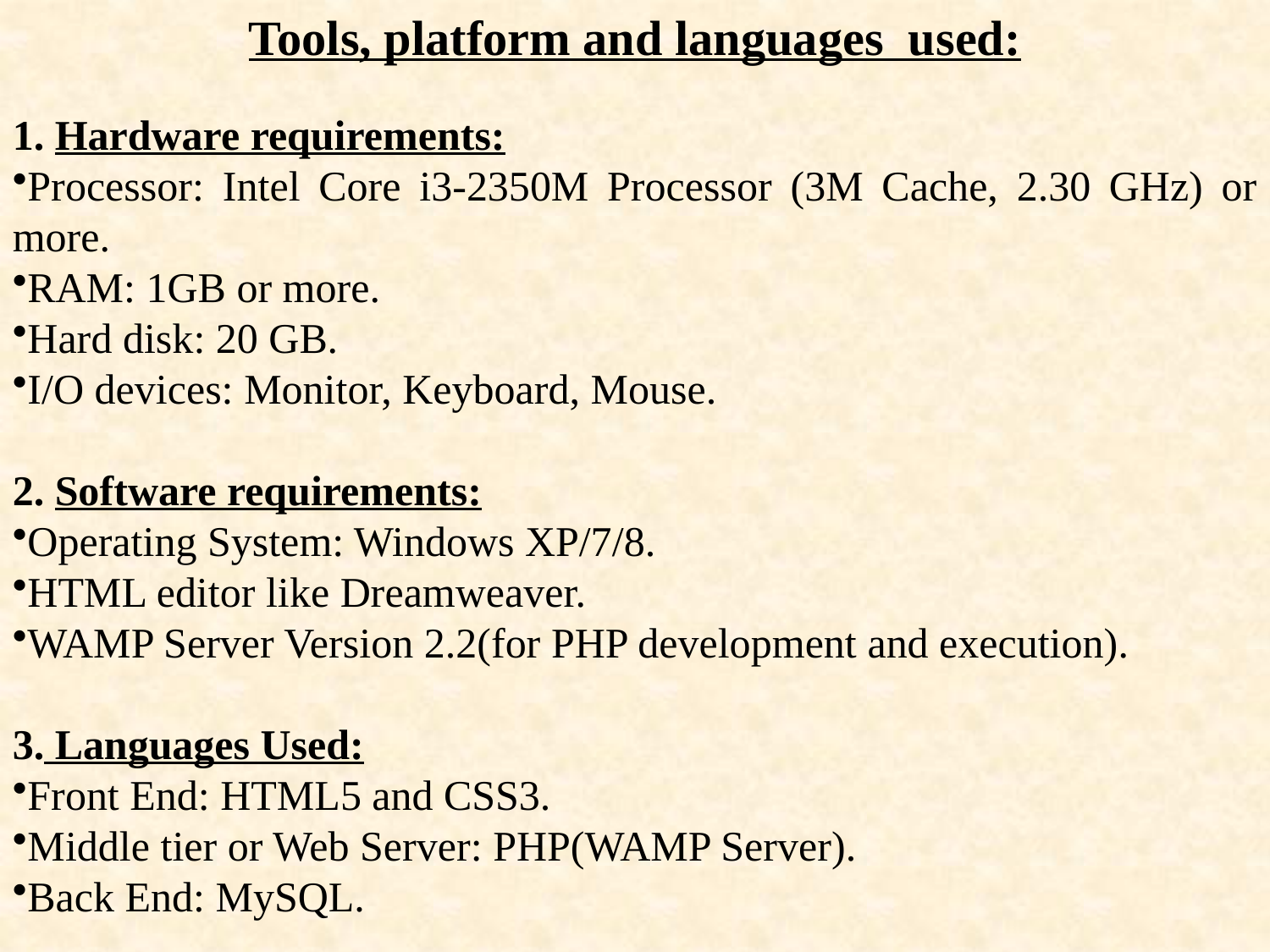

Tools, platform and languages  used:

1. Hardware requirements:
Processor: Intel Core i3-2350M Processor (3M Cache, 2.30 GHz) or more.
RAM: 1GB or more.
Hard disk: 20 GB.
I/O devices: Monitor, Keyboard, Mouse.

2. Software requirements:
Operating System: Windows XP/7/8.
HTML editor like Dreamweaver.
WAMP Server Version 2.2(for PHP development and execution).

3. Languages Used:
Front End: HTML5 and CSS3.
Middle tier or Web Server: PHP(WAMP Server).
Back End: MySQL.